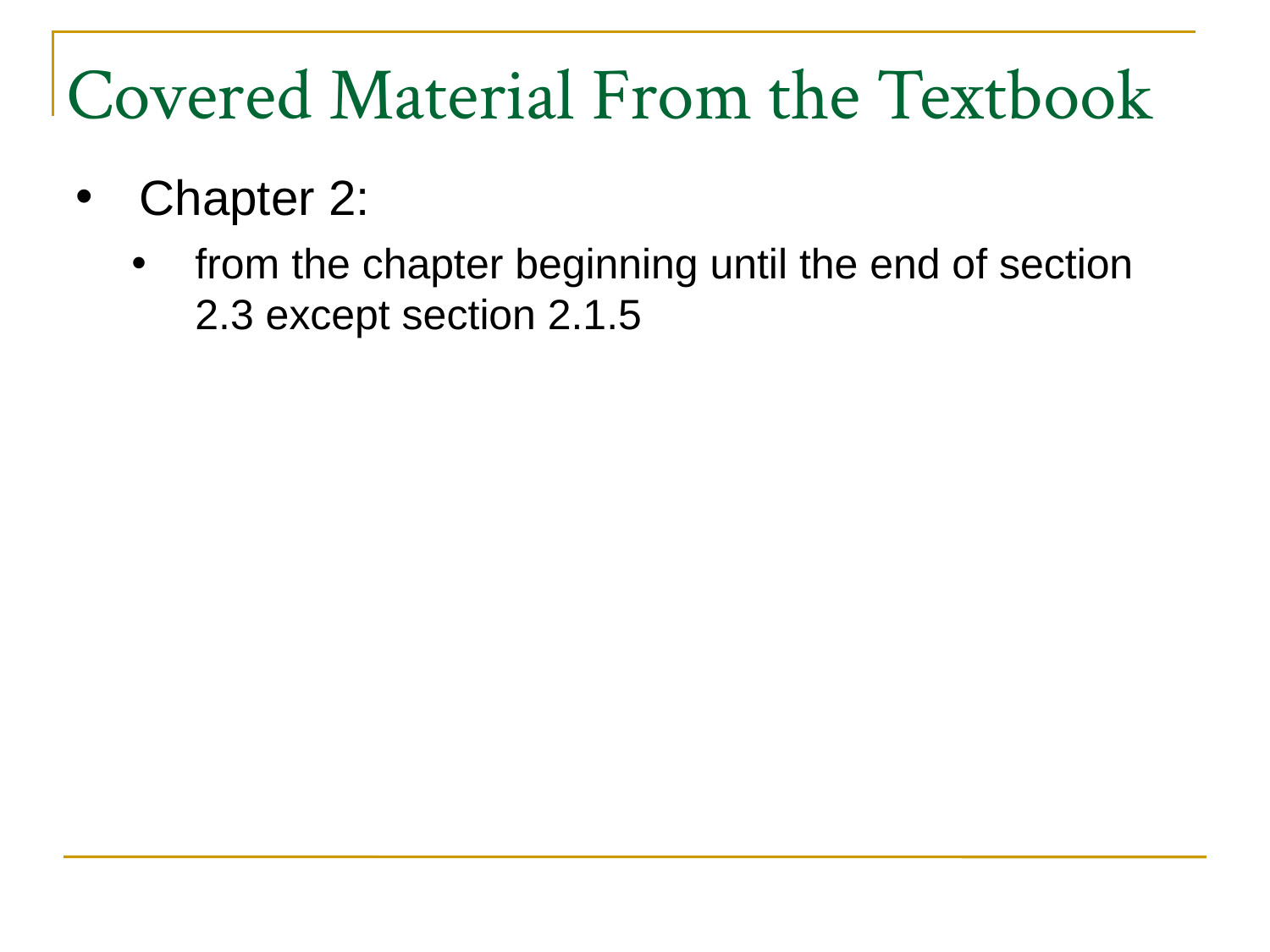

# Covered Material From the Textbook
Chapter 2:
from the chapter beginning until the end of section 2.3 except section 2.1.5